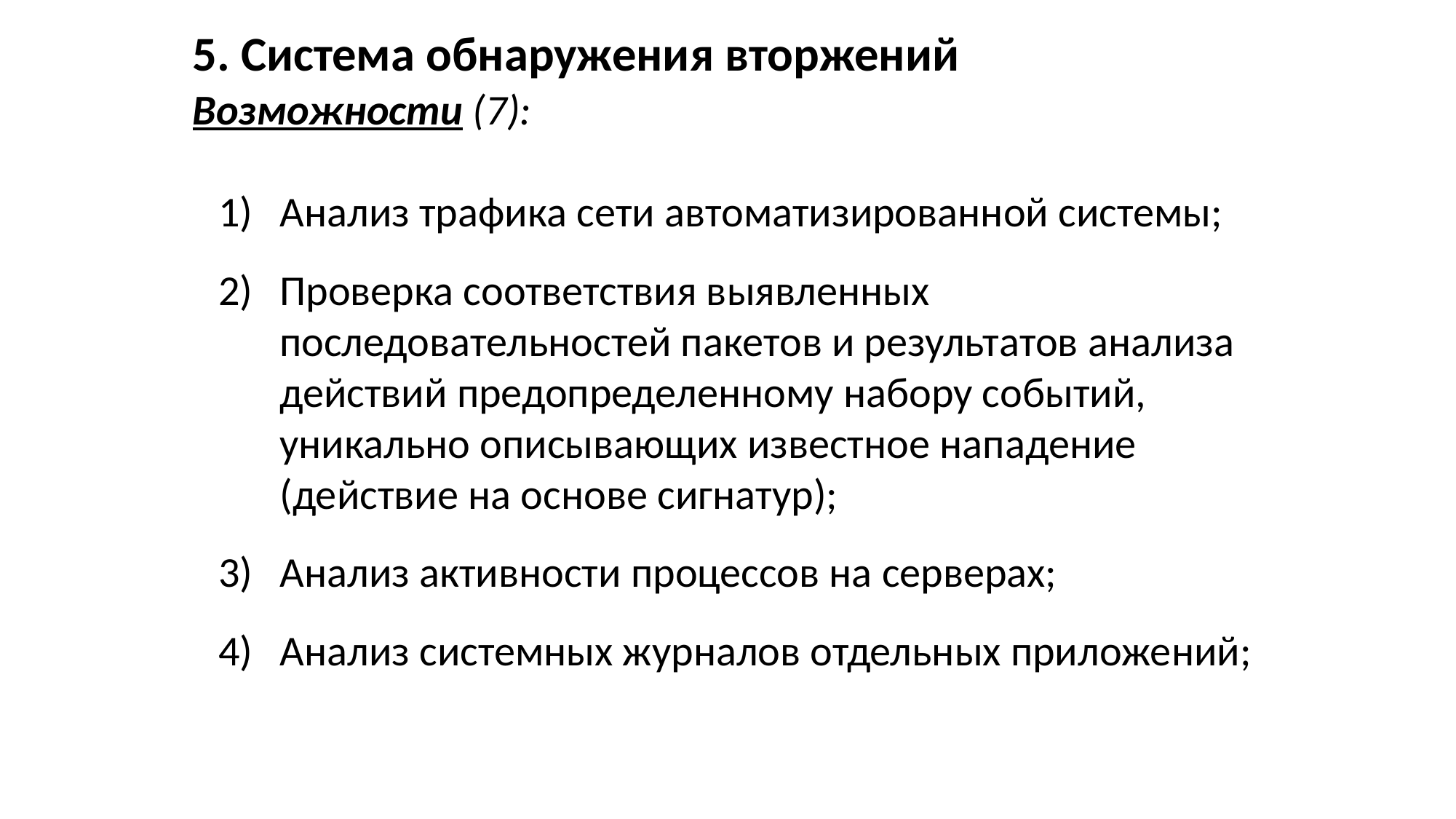

5. Система обнаружения вторжений
Возможности (7):

Анализ трафика сети автоматизированной системы;
Проверка соответствия выявленных последовательностей пакетов и результатов анализа действий предопределенному набору событий, уникально описывающих известное нападение (действие на основе сигнатур);
Анализ активности процессов на серверах;
Анализ системных журналов отдельных приложений;